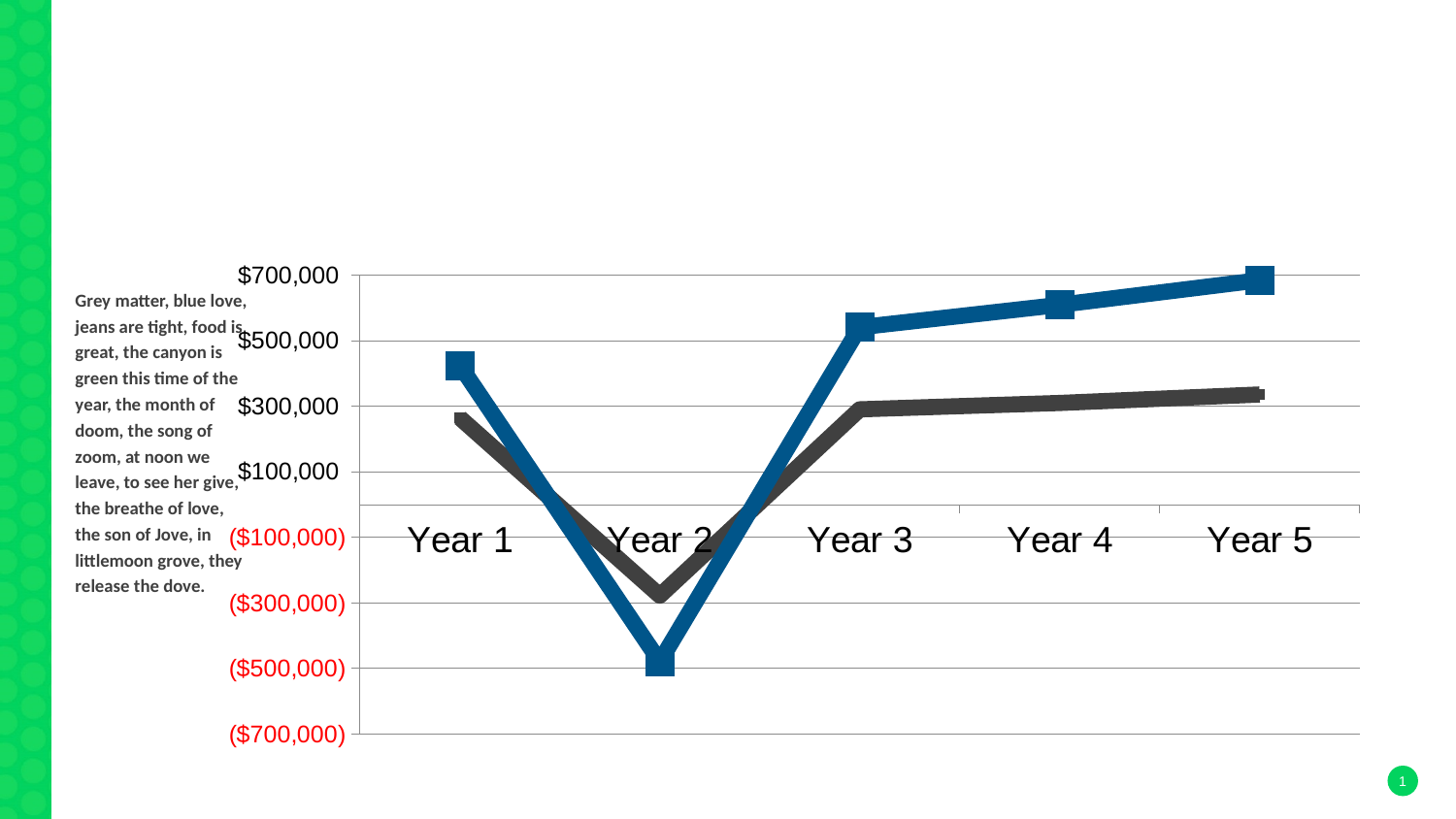

### Chart

| Category | Banana | Pineapple |
|---|---|---|
| Year 1 | 264947.0 | 425004.9 |
| Year 2 | -277915.0 | -479324.7175 |
| Year 3 | 290883.0 | 541526.5 |
| Year 4 | 310335.0 | 609810.6505 |
| Year 5 | 336271.0 | 685146.3505 |
Grey matter, blue love, jeans are tight, food is great, the canyon is green this time of the year, the month of doom, the song of zoom, at noon we leave, to see her give, the breathe of love, the son of Jove, in littlemoon grove, they release the dove.